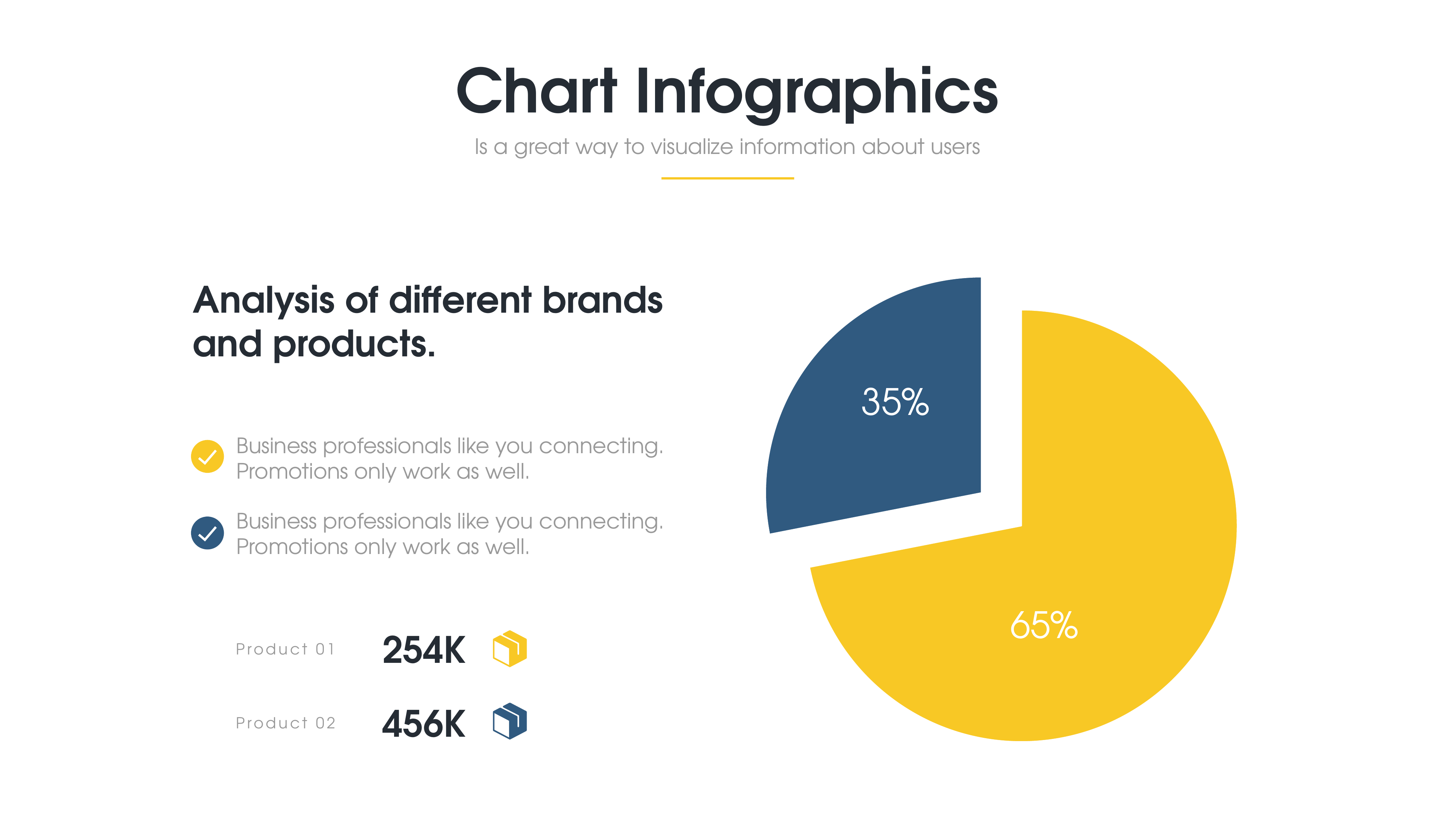

Chart Infographics
Is a great way to visualize information about users

### Chart

| Category | Sales |
|---|---|
| 1st Qtr | 8.2 |
| 2nd Qtr | 3.2 |
35%
65%
Analysis of different brands and products.
Business professionals like you connecting. Promotions only work as well.

Business professionals like you connecting. Promotions only work as well.

254K

Product 01
456K

Product 02